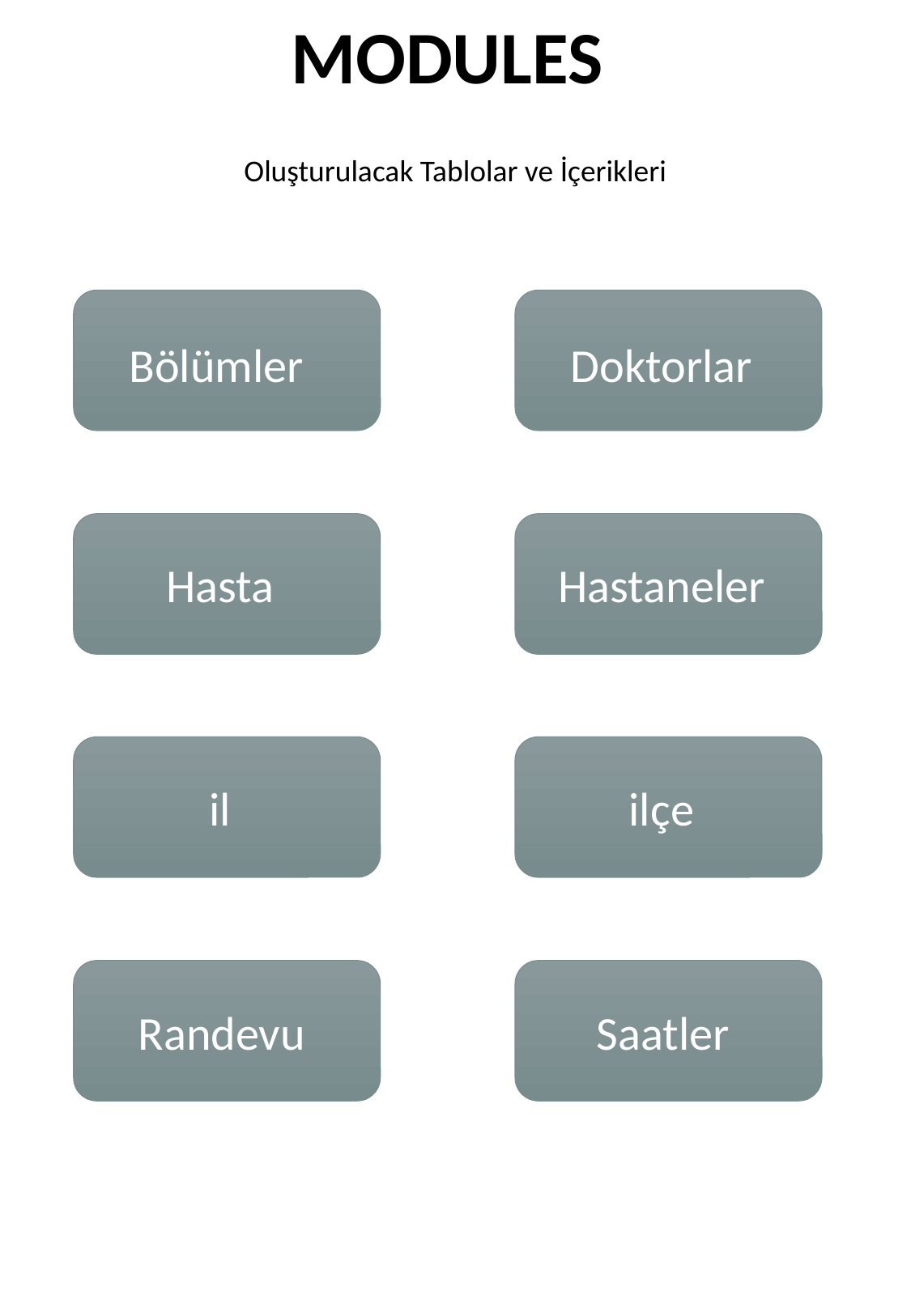

MODULES
Oluşturulacak Tablolar ve İçerikleri

Bölümler
Doktorlar

Hasta
Hastaneler

il
ilçe

Randevu
Saatler